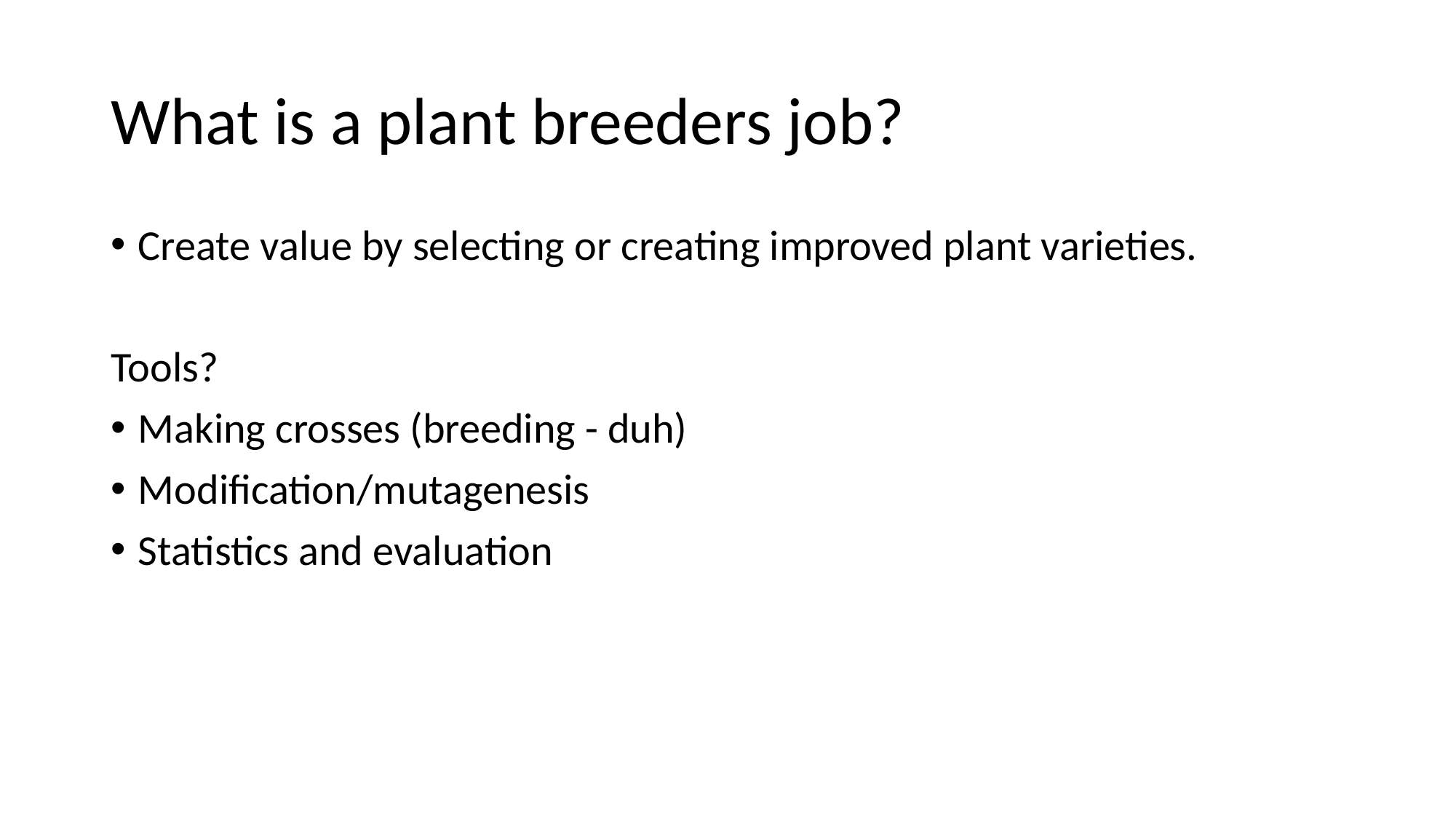

# What is a plant breeders job?
Create value by selecting or creating improved plant varieties.

Tools?
Making crosses (breeding - duh)
Modification/mutagenesis
Statistics and evaluation